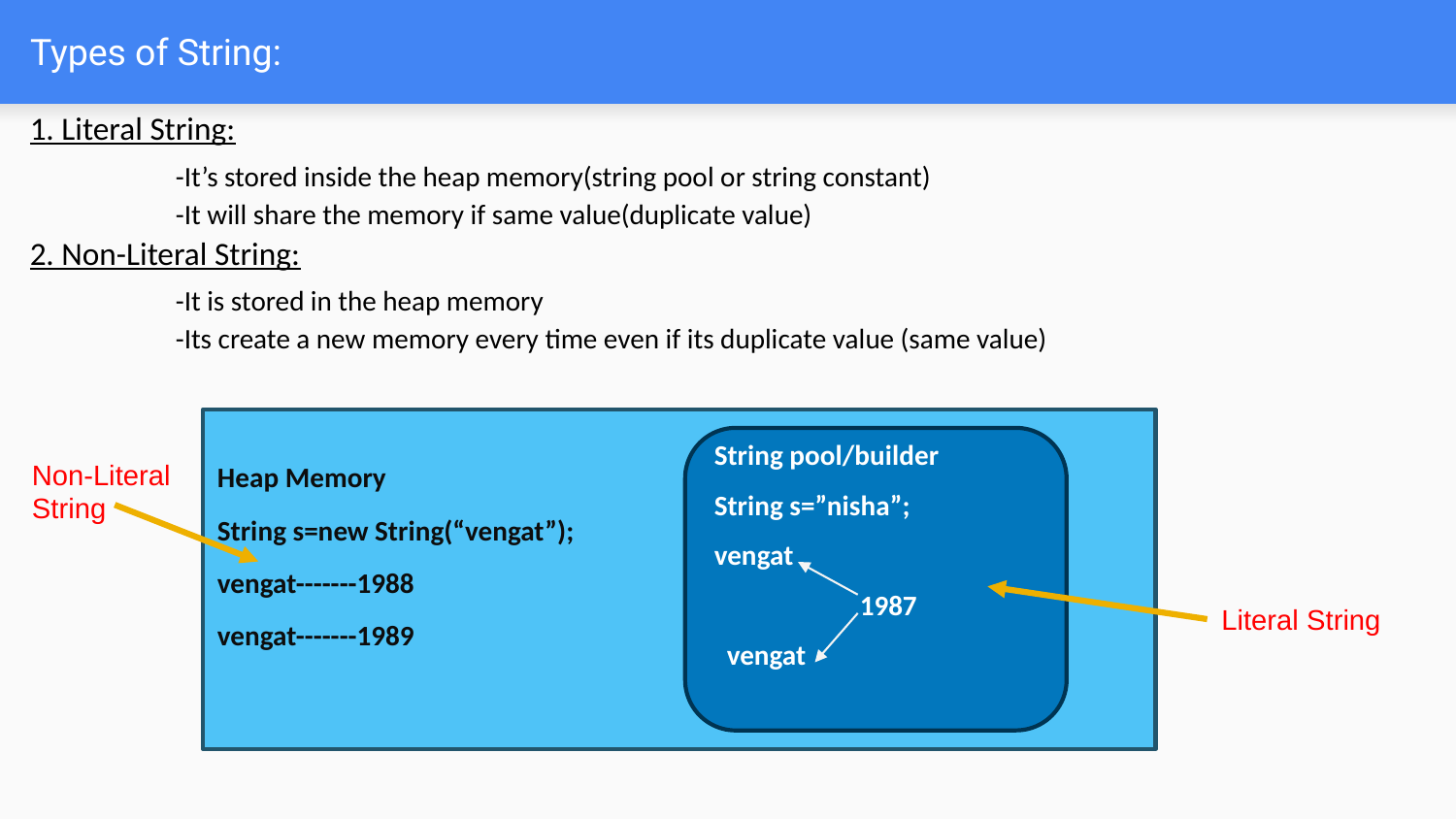

# Types of String:
1. Literal String:
	-It’s stored inside the heap memory(string pool or string constant)
	-It will share the memory if same value(duplicate value)
2. Non-Literal String:
	-It is stored in the heap memory
	-Its create a new memory every time even if its duplicate value (same value)

Heap Memory
String s=new String(“vengat”);
vengat-------1988
vengat-------1989

String pool/builder
String s=”nisha”;
vengat
	1987
  vengat

Non-Literal String
Literal String